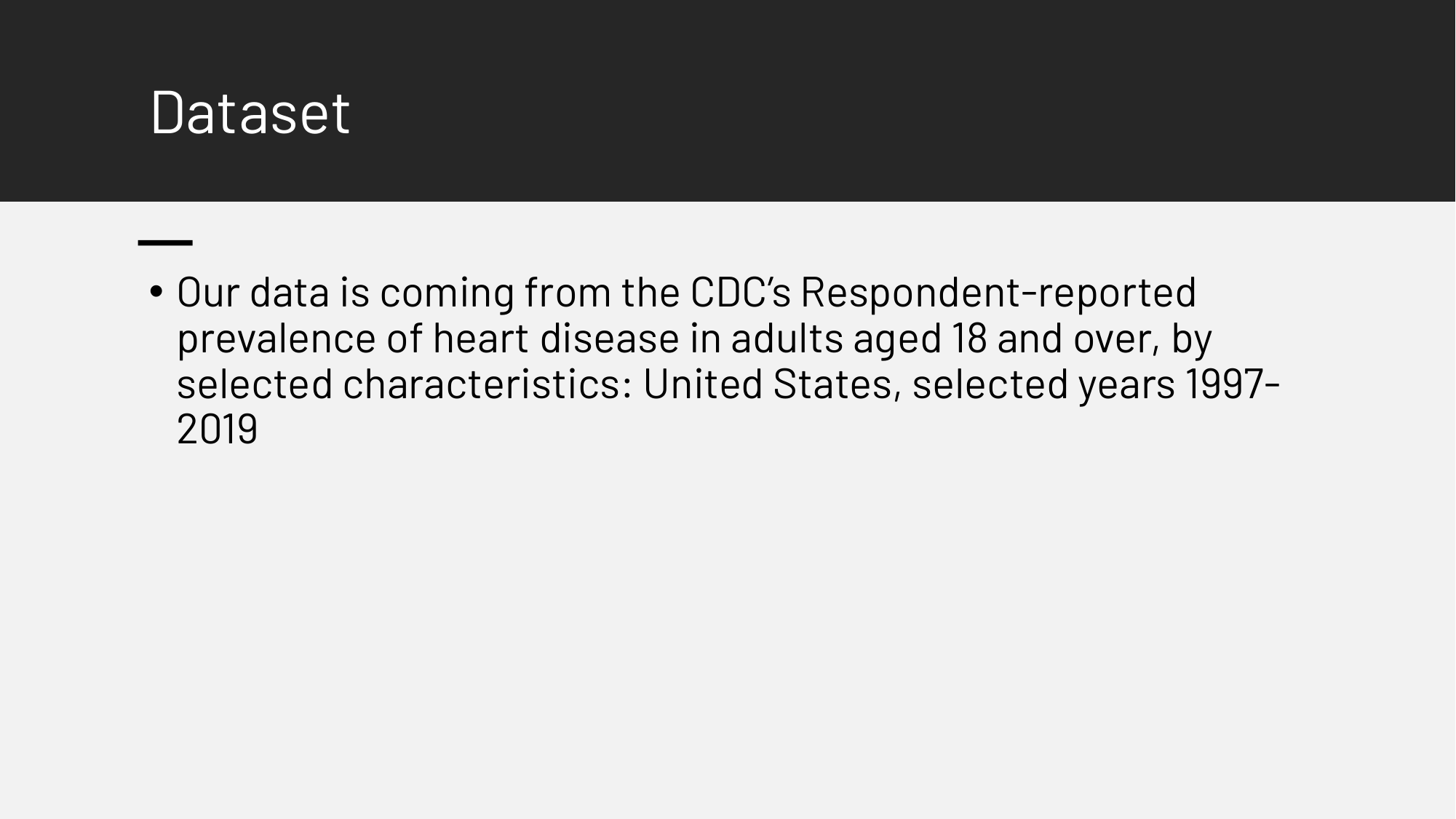

# Dataset

Our data is coming from the CDC’s Respondent-reported prevalence of heart disease in adults aged 18 and over, by selected characteristics: United States, selected years 1997-2019